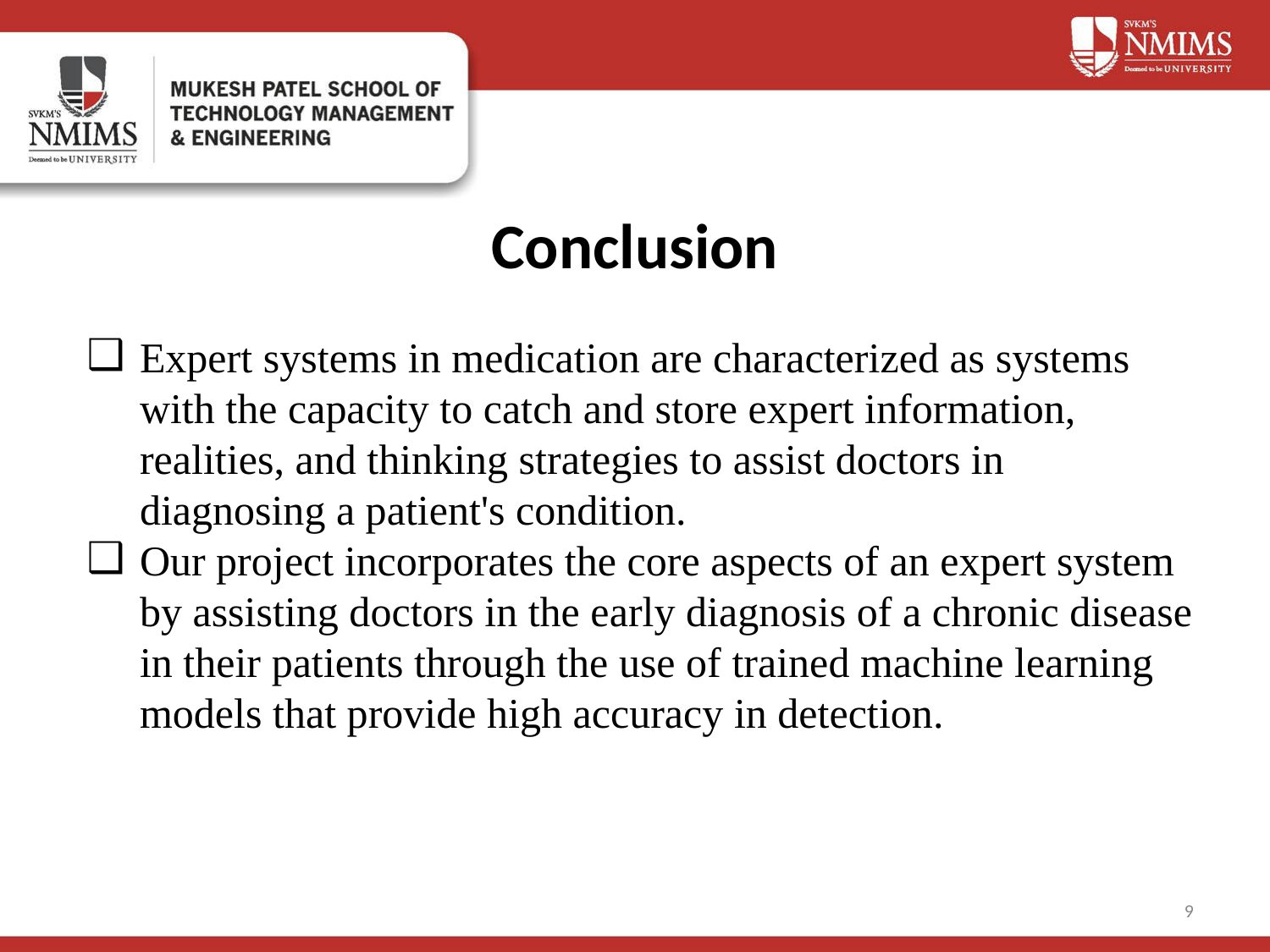

# Conclusion
Expert systems in medication are characterized as systems with the capacity to catch and store expert information, realities, and thinking strategies to assist doctors in diagnosing a patient's condition.
Our project incorporates the core aspects of an expert system by assisting doctors in the early diagnosis of a chronic disease in their patients through the use of trained machine learning models that provide high accuracy in detection.
9